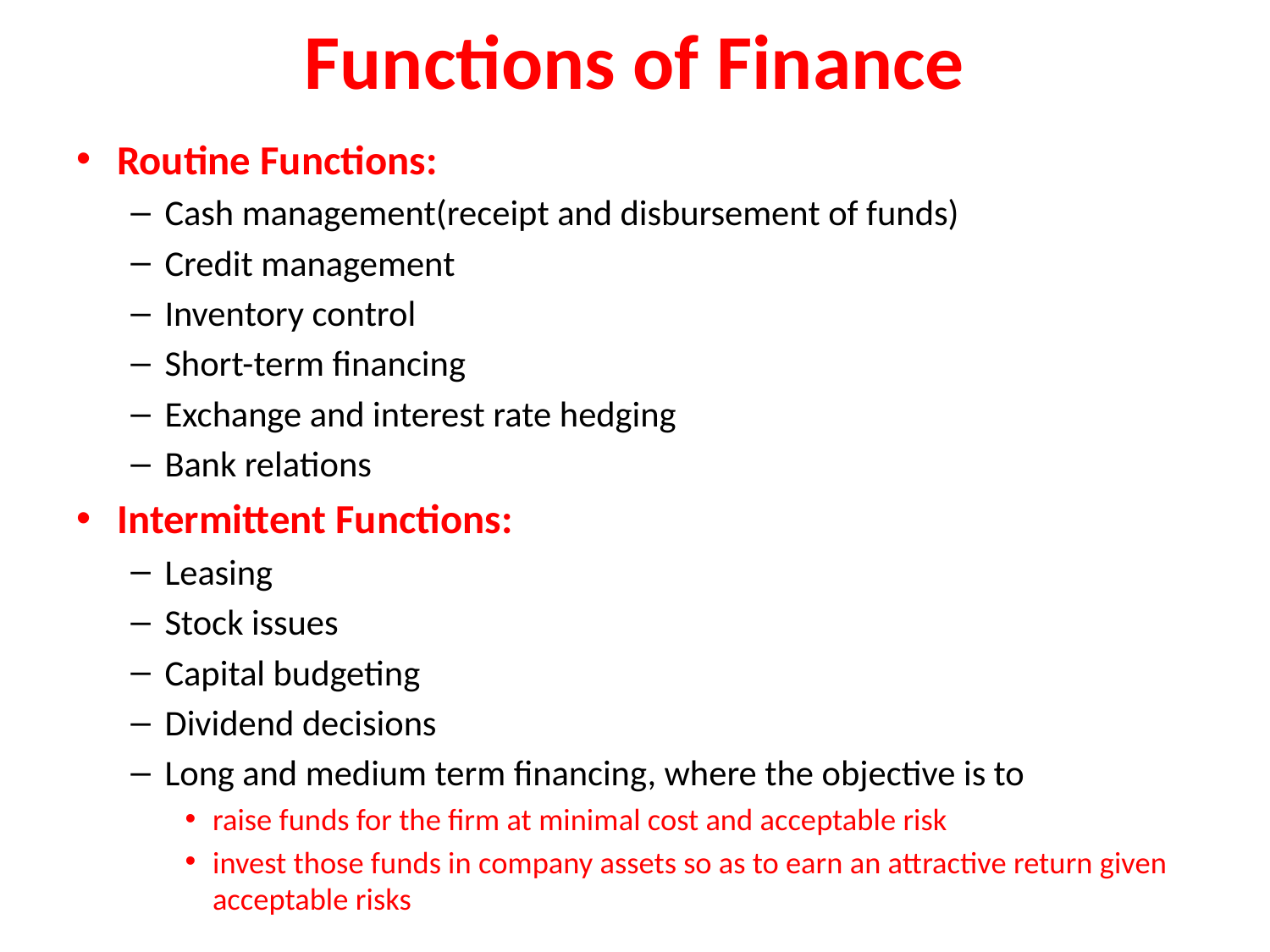

# Functions of Finance
Routine Functions:
Cash management(receipt and disbursement of funds)
Credit management
Inventory control
Short-term financing
Exchange and interest rate hedging
Bank relations
Intermittent Functions:
Leasing
Stock issues
Capital budgeting
Dividend decisions
Long and medium term financing, where the objective is to
raise funds for the firm at minimal cost and acceptable risk
invest those funds in company assets so as to earn an attractive return given acceptable risks